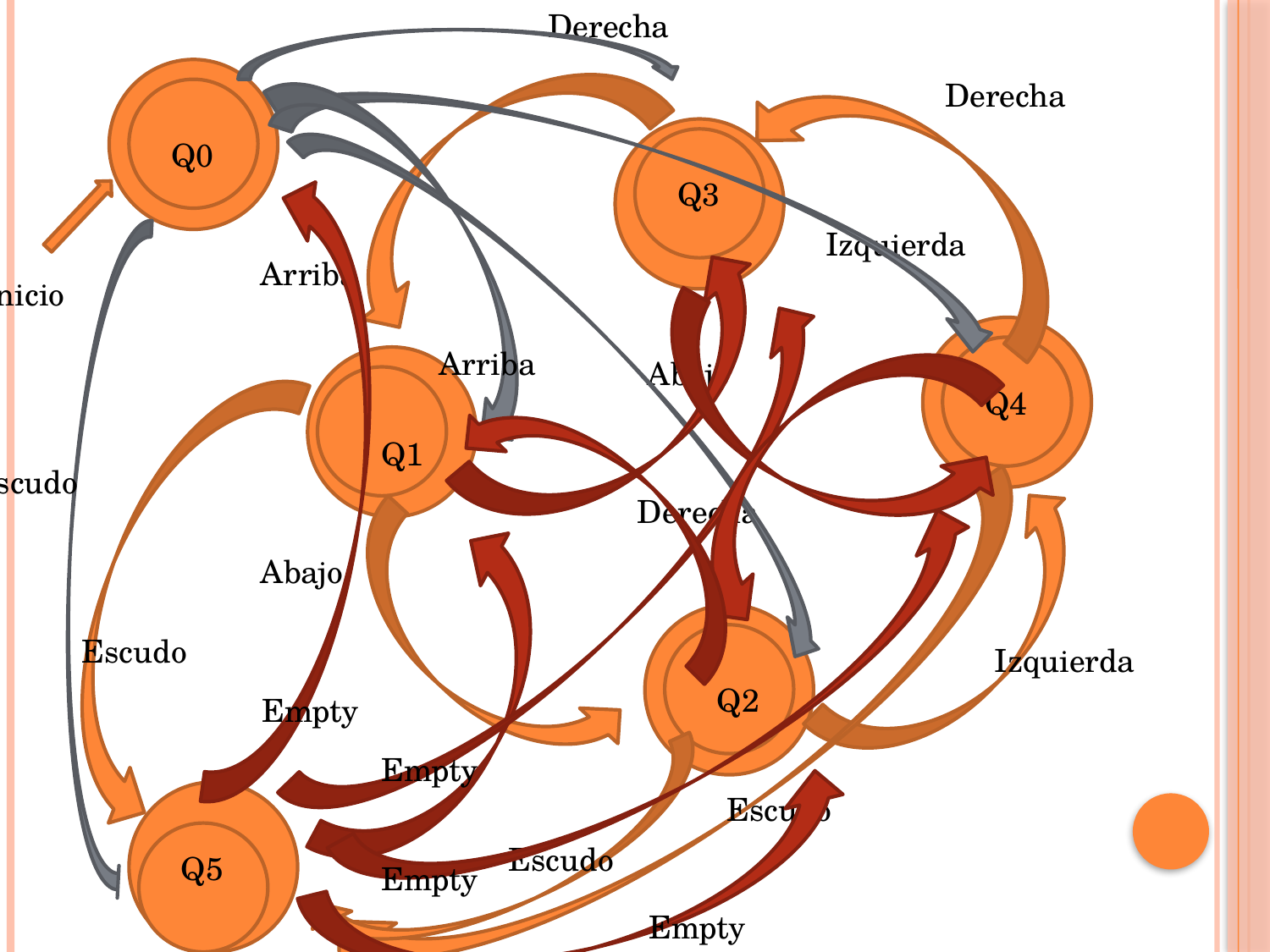

Derecha

Derecha

Q0

Q3

Izquierda
Arriba
Inicio

Arriba

Abajo

Q4

Q1

Escudo

Derecha

Abajo

Escudo

Izquierda

Q2
Empty

Empty

Escudo

Escudo
Q5
Empty
Empty